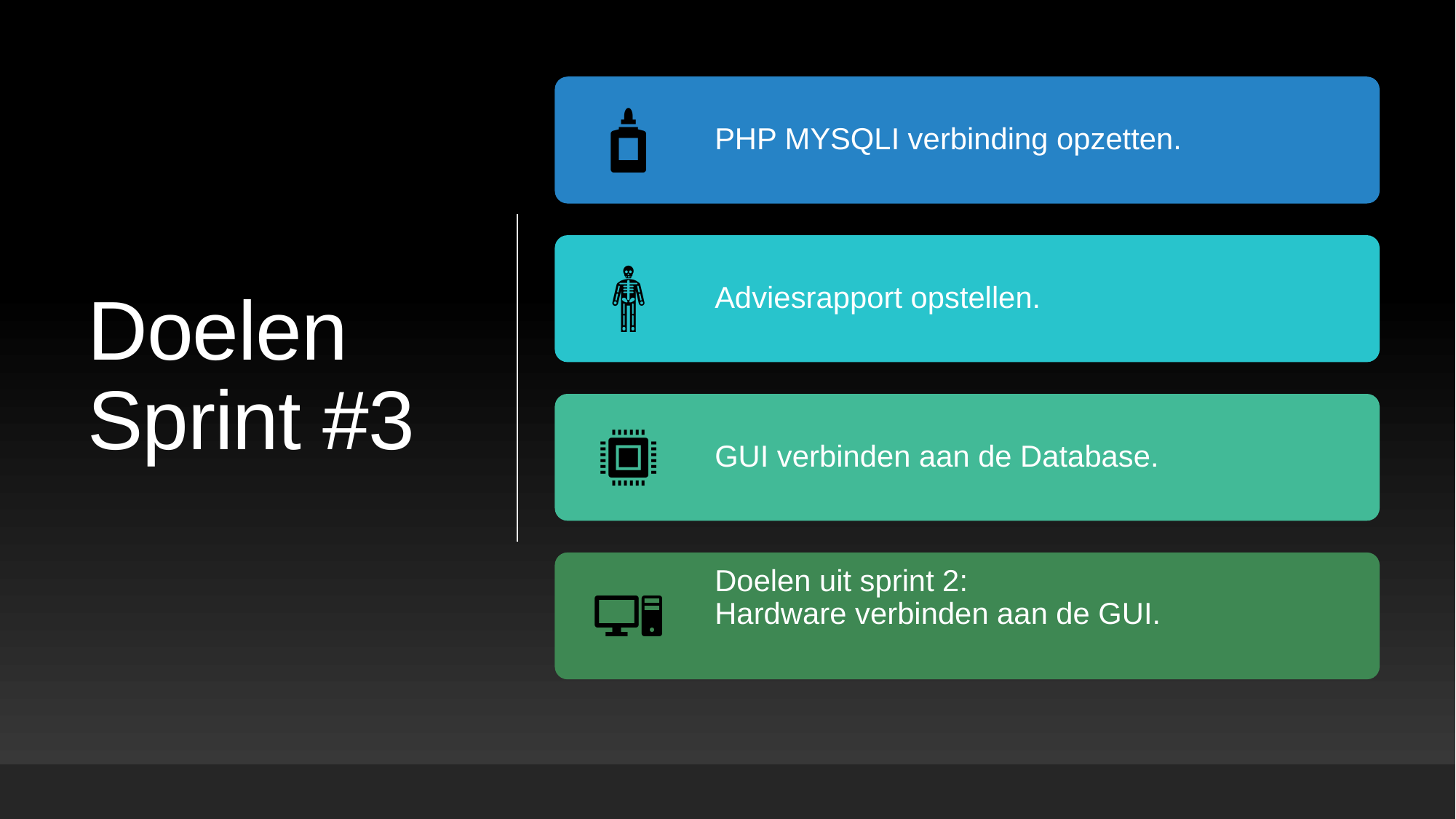

# Doelen Sprint #3
PHP MYSQLI verbinding opzetten.
Adviesrapport opstellen.
GUI verbinden aan de Database.
Doelen uit sprint 2:
Hardware verbinden aan de GUI.